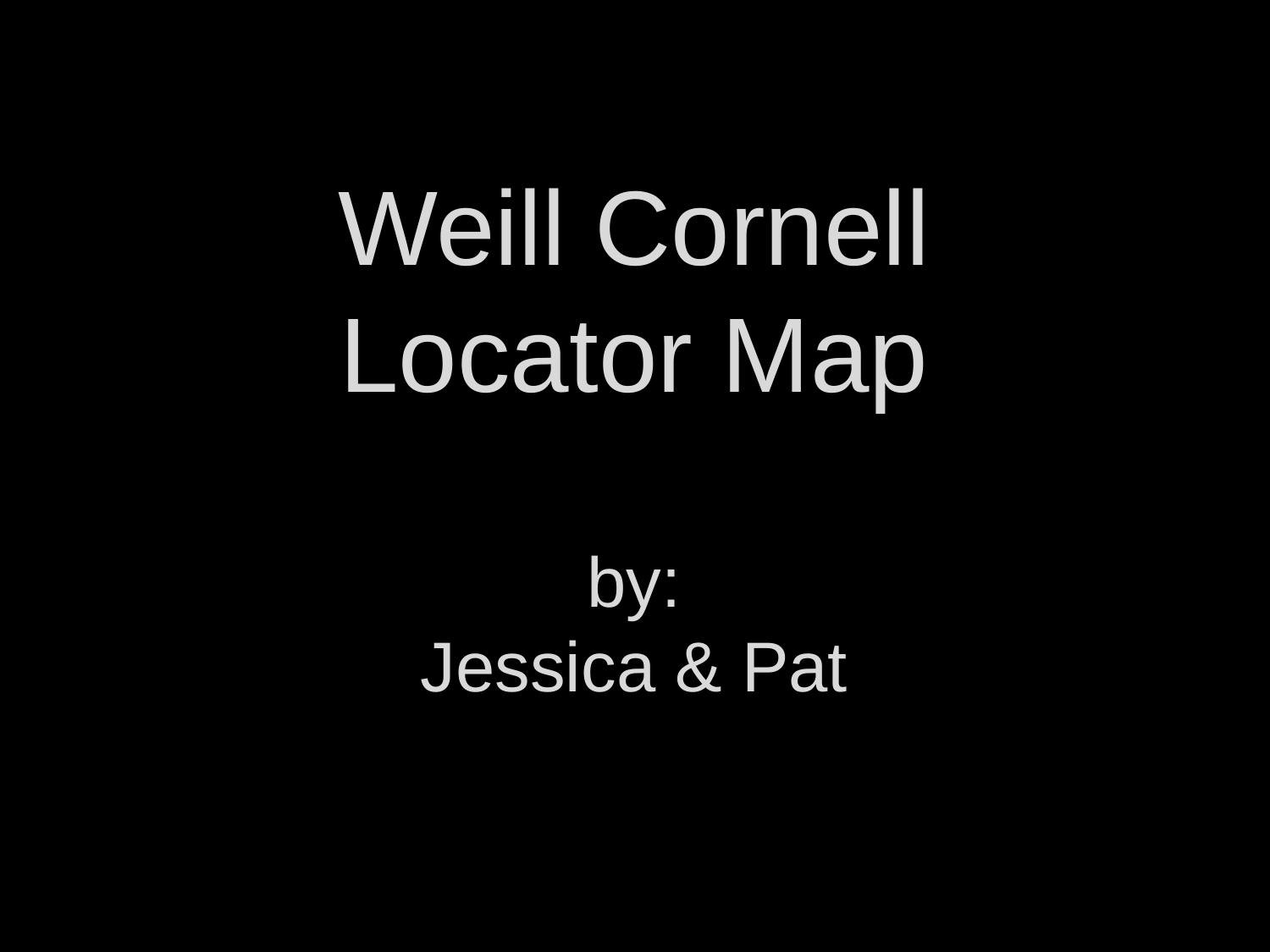

Weill Cornell
Locator Map
by:
Jessica & Pat